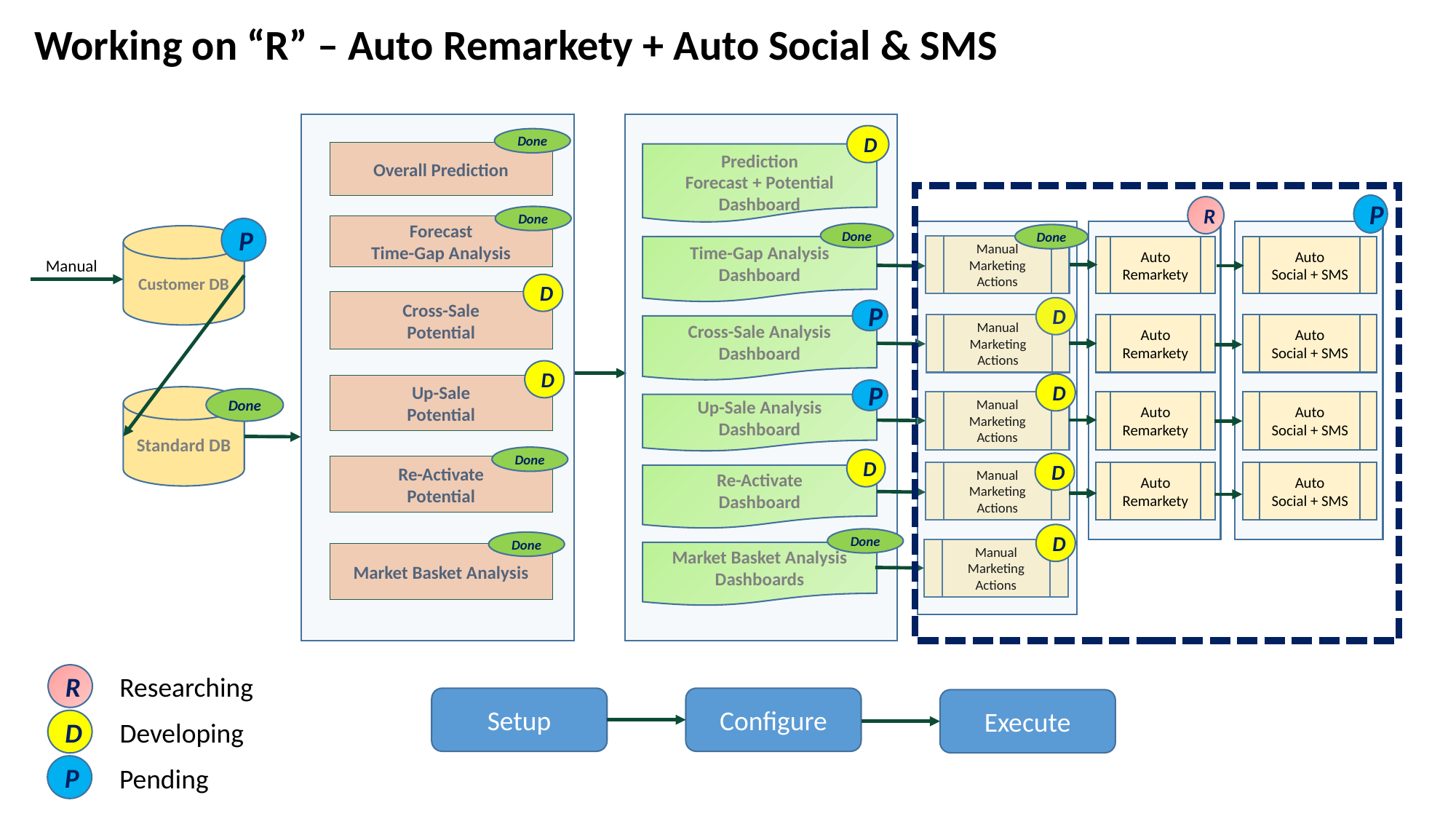

Working on “R” – Auto Remarkety + Auto Social & SMS

Done
Overall Prediction
Done
Forecast
Time-Gap Analysis
D
Cross-Sale
Potential
D
Up-Sale
Potential
Done
Re-Activate
Potential
Done
Market Basket Analysis

D
Prediction
Forecast + Potential
Dashboard
Done
Time-Gap Analysis
Dashboard
P
Cross-Sale Analysis
Dashboard
P
Up-Sale Analysis
Dashboard
Re-Activate
Dashboard
Done
Market Basket Analysis
Dashboards

P
R
P

Done
Manual
Marketing
Actions
D
Manual
Marketing
Actions
D
Manual
Marketing
Actions
D
Manual
Marketing
Actions
D
Manual
Marketing
Actions

Auto
Remarkety
Auto
Remarkety
Auto
Remarkety
Auto
Remarkety

Auto
Social + SMS
Auto
Social + SMS
Auto
Social + SMS
Auto
Social + SMS
Customer DB
Manual
Standard DB
Done
D
R
Researching
Setup
Configure
Execute
D
Developing
P
Pending